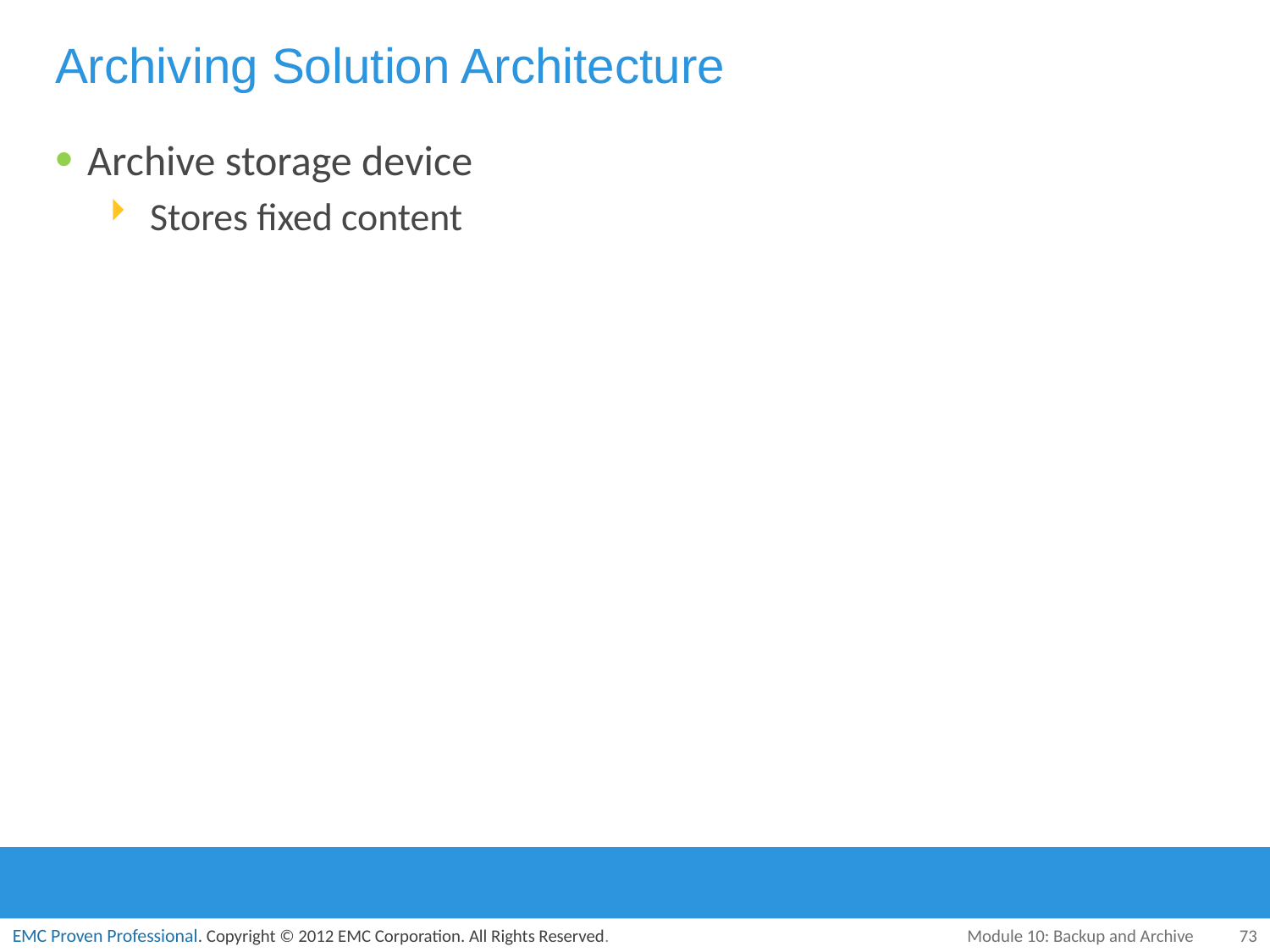

# Archiving Solution Architecture
Archive storage device
Stores fixed content
Module 10: Backup and Archive
73